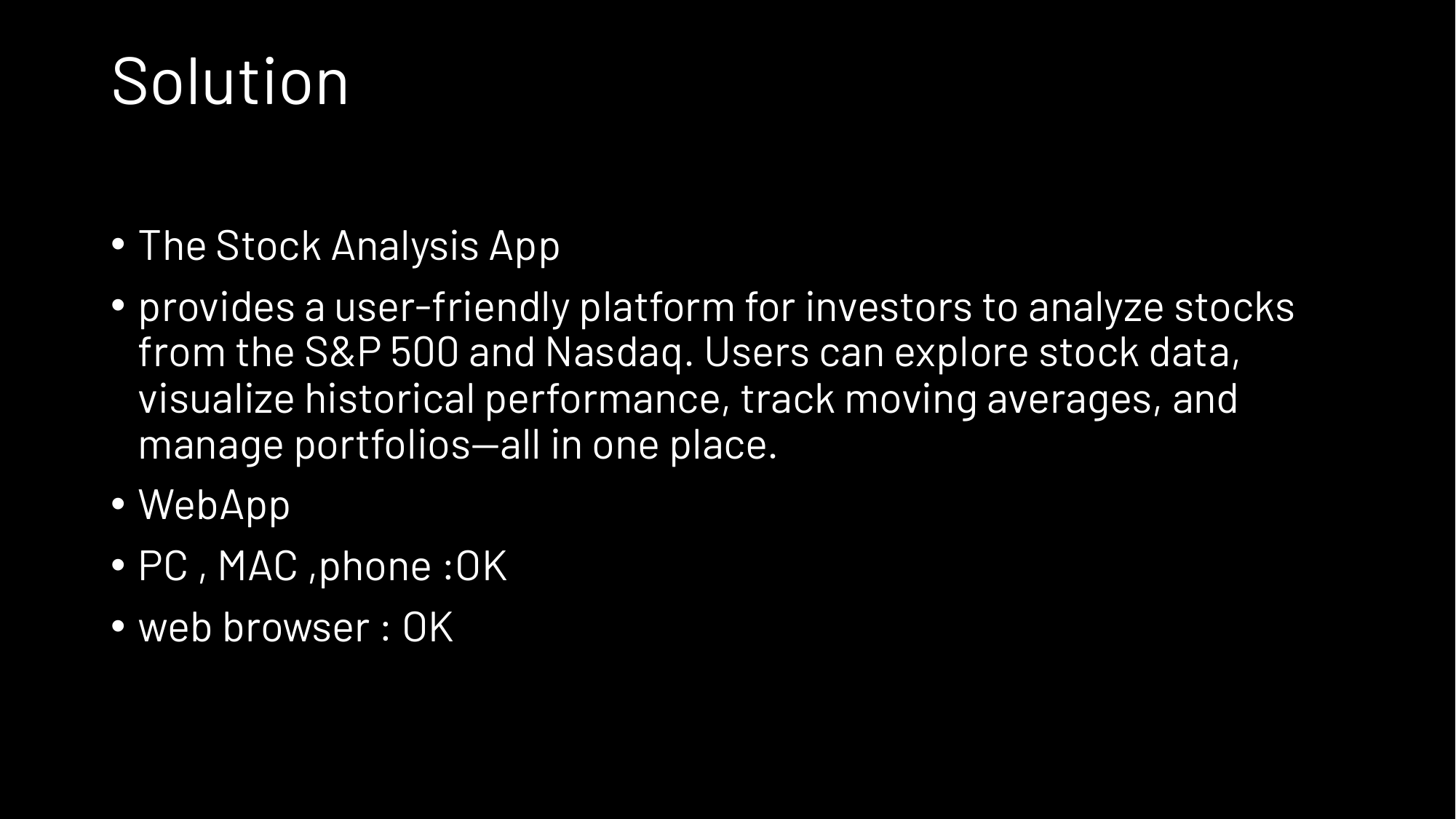

# Solution
The Stock Analysis App
provides a user-friendly platform for investors to analyze stocks from the S&P 500 and Nasdaq. Users can explore stock data, visualize historical performance, track moving averages, and manage portfolios—all in one place.
WebApp
PC , MAC ,phone :OK
web browser : OK